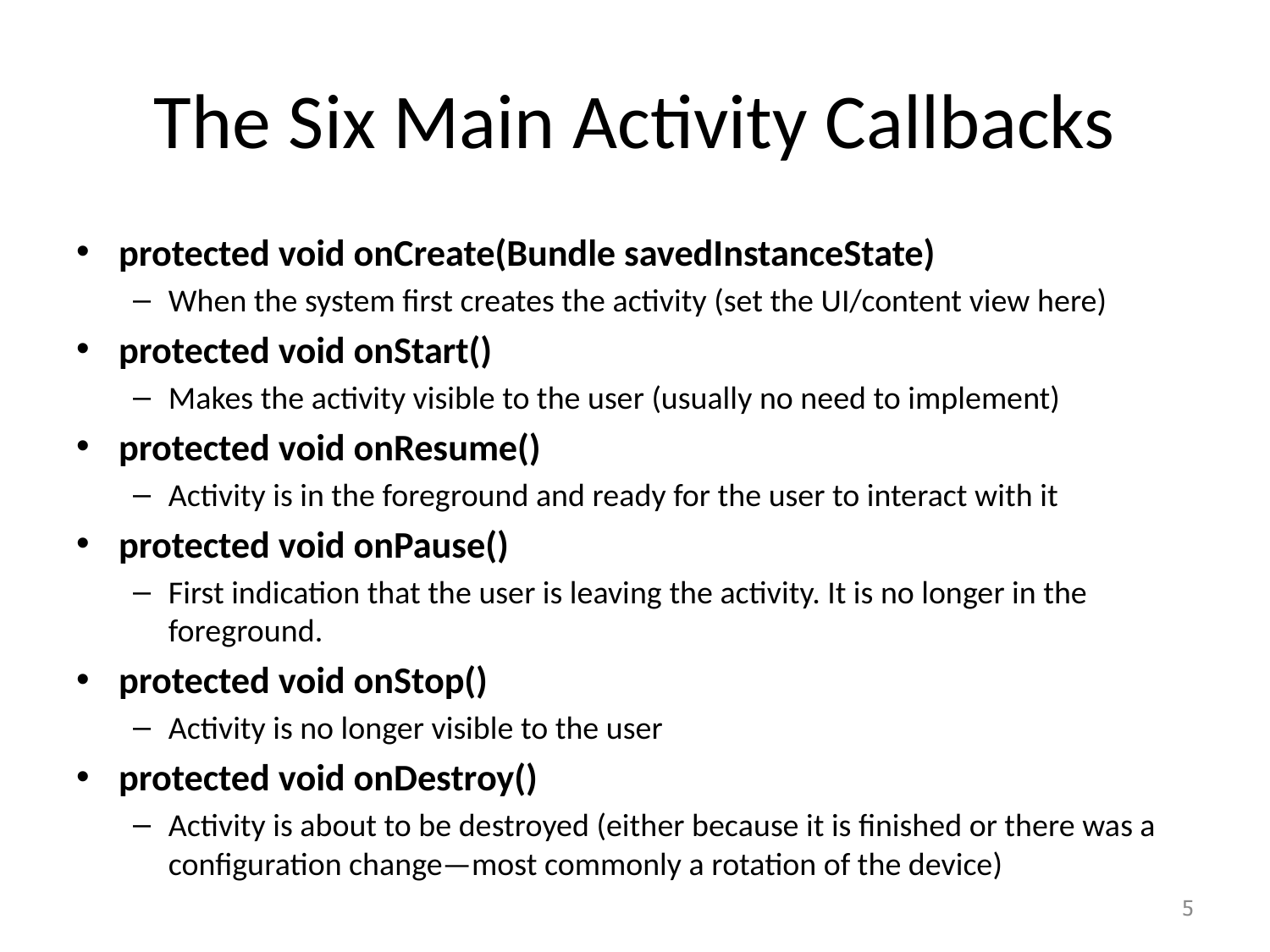

# The Six Main Activity Callbacks
protected void onCreate(Bundle savedInstanceState)
When the system first creates the activity (set the UI/content view here)
protected void onStart()
Makes the activity visible to the user (usually no need to implement)
protected void onResume()
Activity is in the foreground and ready for the user to interact with it
protected void onPause()
First indication that the user is leaving the activity. It is no longer in the foreground.
protected void onStop()
Activity is no longer visible to the user
protected void onDestroy()
Activity is about to be destroyed (either because it is finished or there was a configuration change—most commonly a rotation of the device)

5